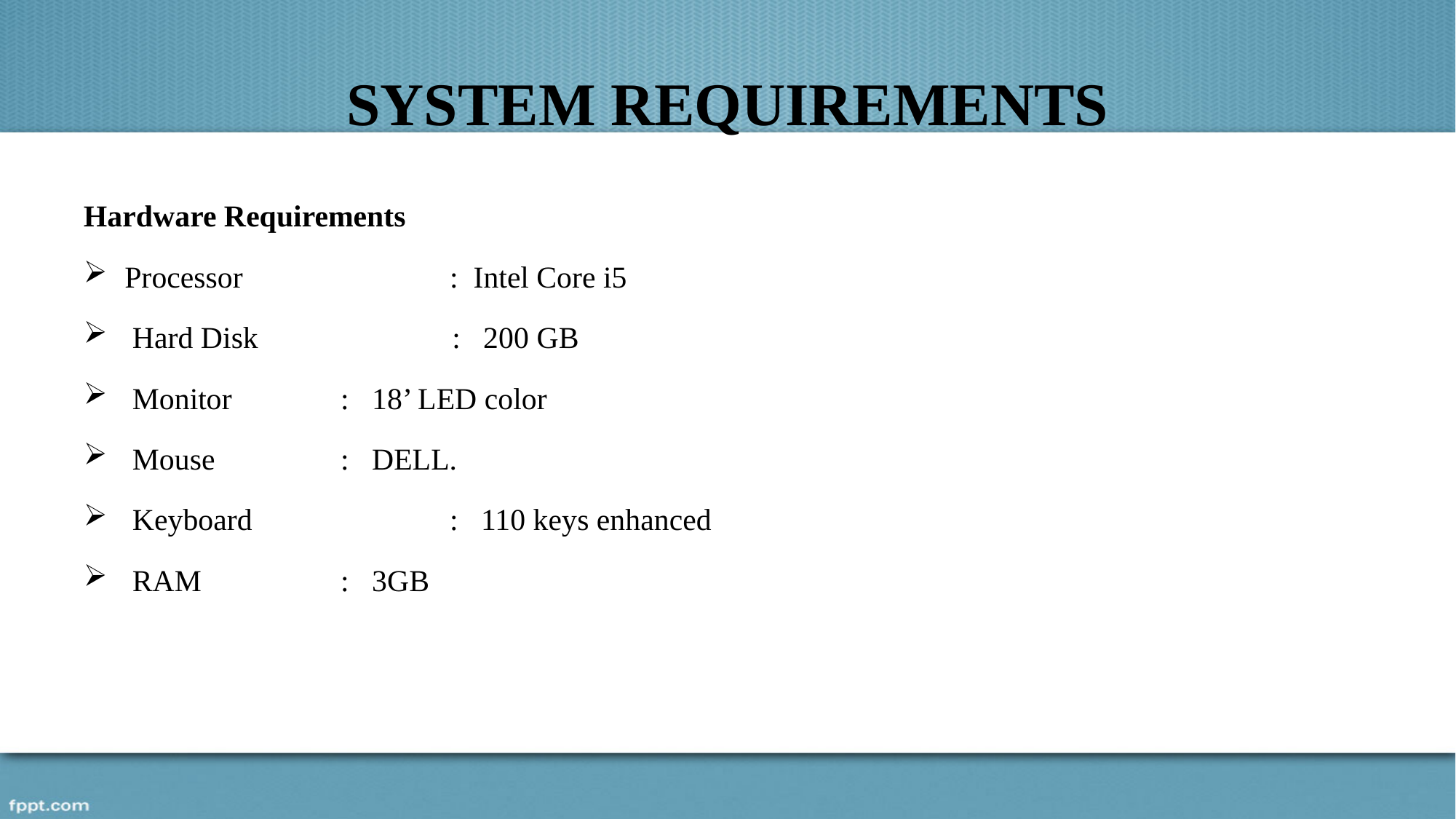

# SYSTEM REQUIREMENTS
Hardware Requirements
Processor	              :  Intel Core i5
 Hard Disk              	:   200 GB
 Monitor	              :   18’ LED color
 Mouse	              :   DELL.
 Keyboard	              :   110 keys enhanced
 RAM	              :   3GB